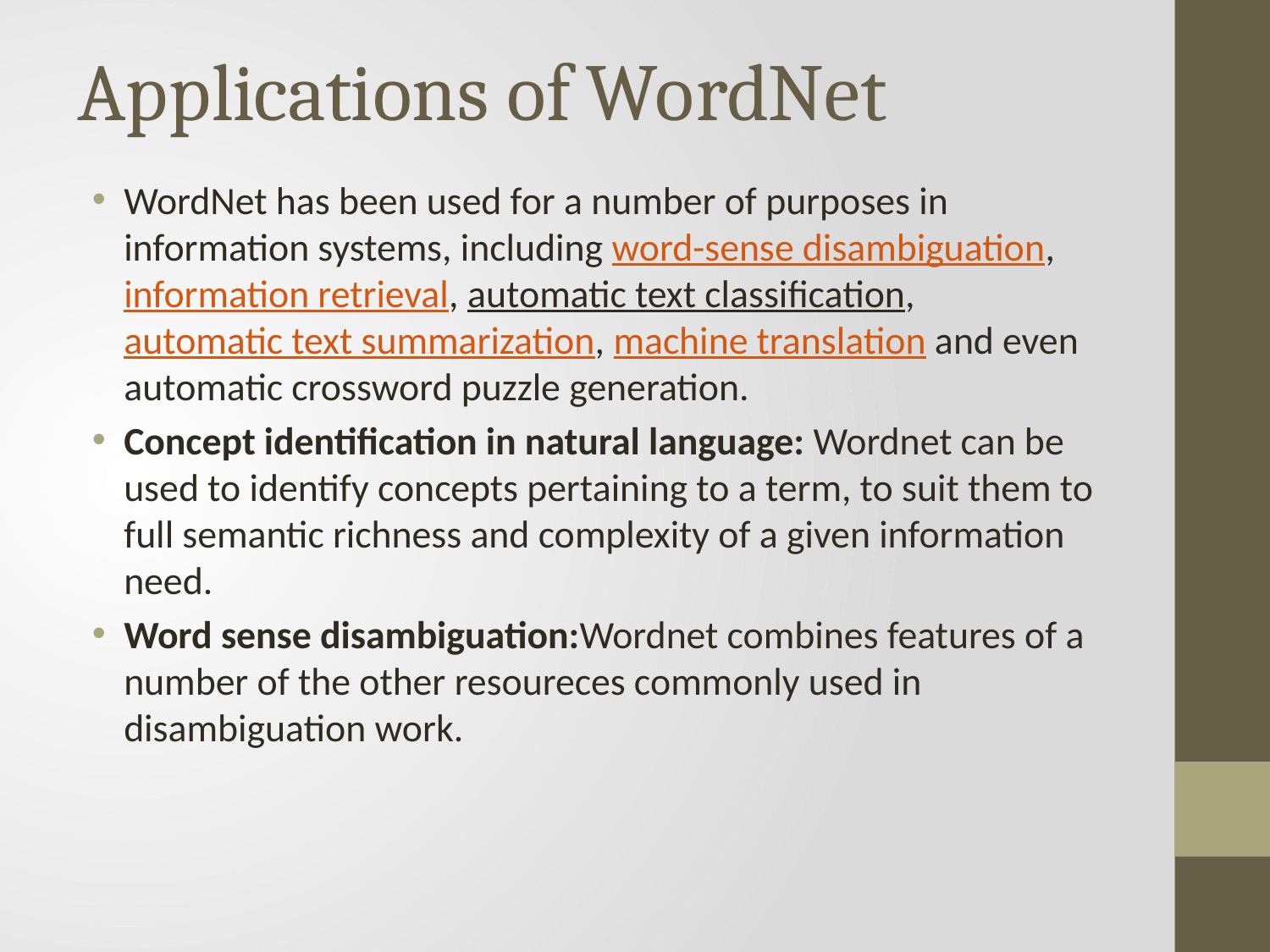

# Applications of WordNet
WordNet has been used for a number of purposes in information systems, including word-sense disambiguation, information retrieval, automatic text classification, automatic text summarization, machine translation and even automatic crossword puzzle generation.
Concept identification in natural language: Wordnet can be used to identify concepts pertaining to a term, to suit them to full semantic richness and complexity of a given information need.
Word sense disambiguation:Wordnet combines features of a number of the other resoureces commonly used in disambiguation work.